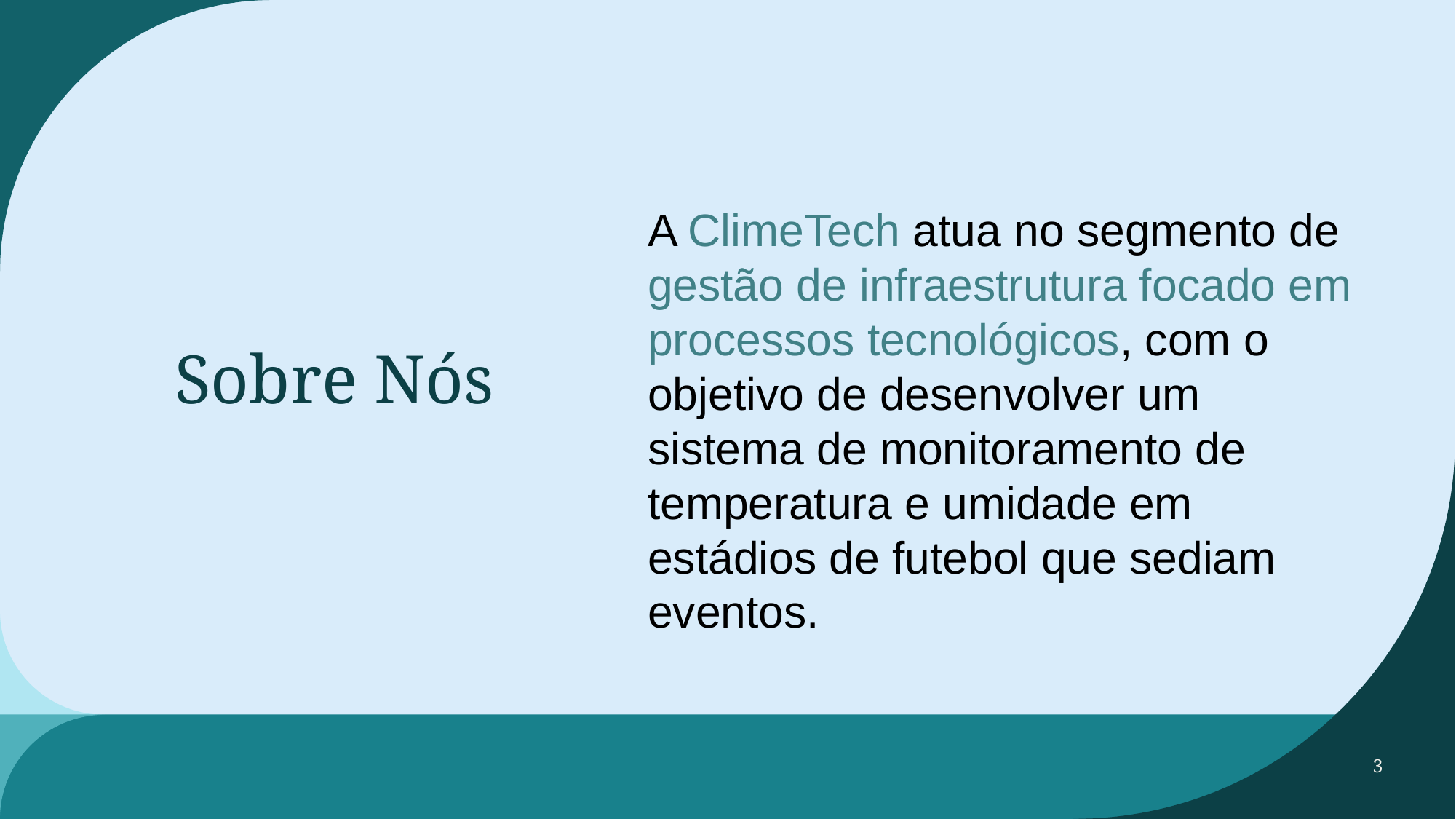

# Sobre Nós
A ClimeTech atua no segmento de gestão de infraestrutura focado em processos tecnológicos, com o objetivo de desenvolver um sistema de monitoramento de temperatura e umidade em estádios de futebol que sediam eventos.
3